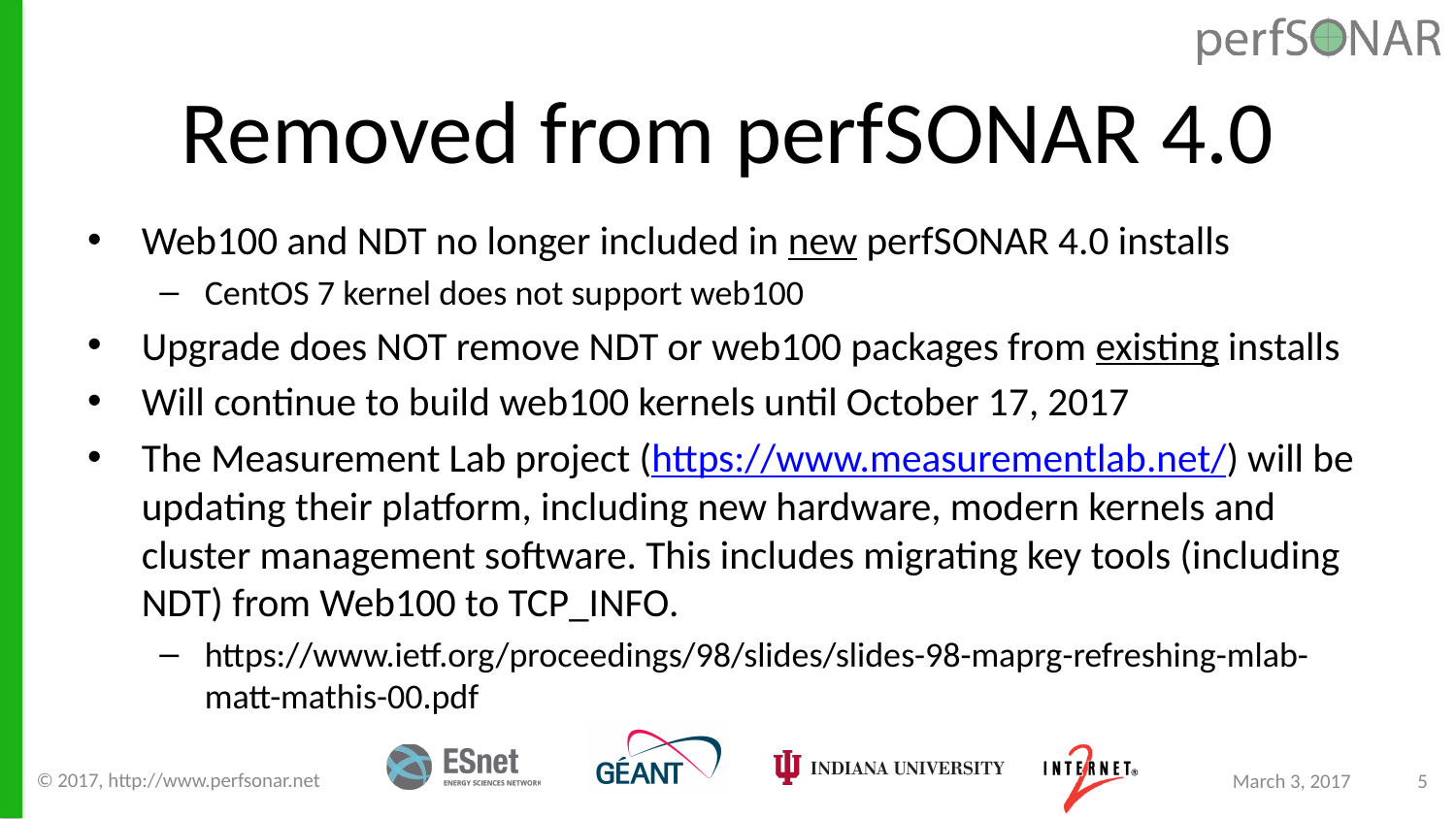

# Removed from perfSONAR 4.0
Web100 and NDT no longer included in new perfSONAR 4.0 installs
CentOS 7 kernel does not support web100
Upgrade does NOT remove NDT or web100 packages from existing installs
Will continue to build web100 kernels until October 17, 2017
The Measurement Lab project (https://www.measurementlab.net/) will be updating their platform, including new hardware, modern kernels and cluster management software. This includes migrating key tools (including NDT) from Web100 to TCP_INFO.
https://www.ietf.org/proceedings/98/slides/slides-98-maprg-refreshing-mlab-matt-mathis-00.pdf

© 2017, http://www.perfsonar.net
March 3, 2017
5